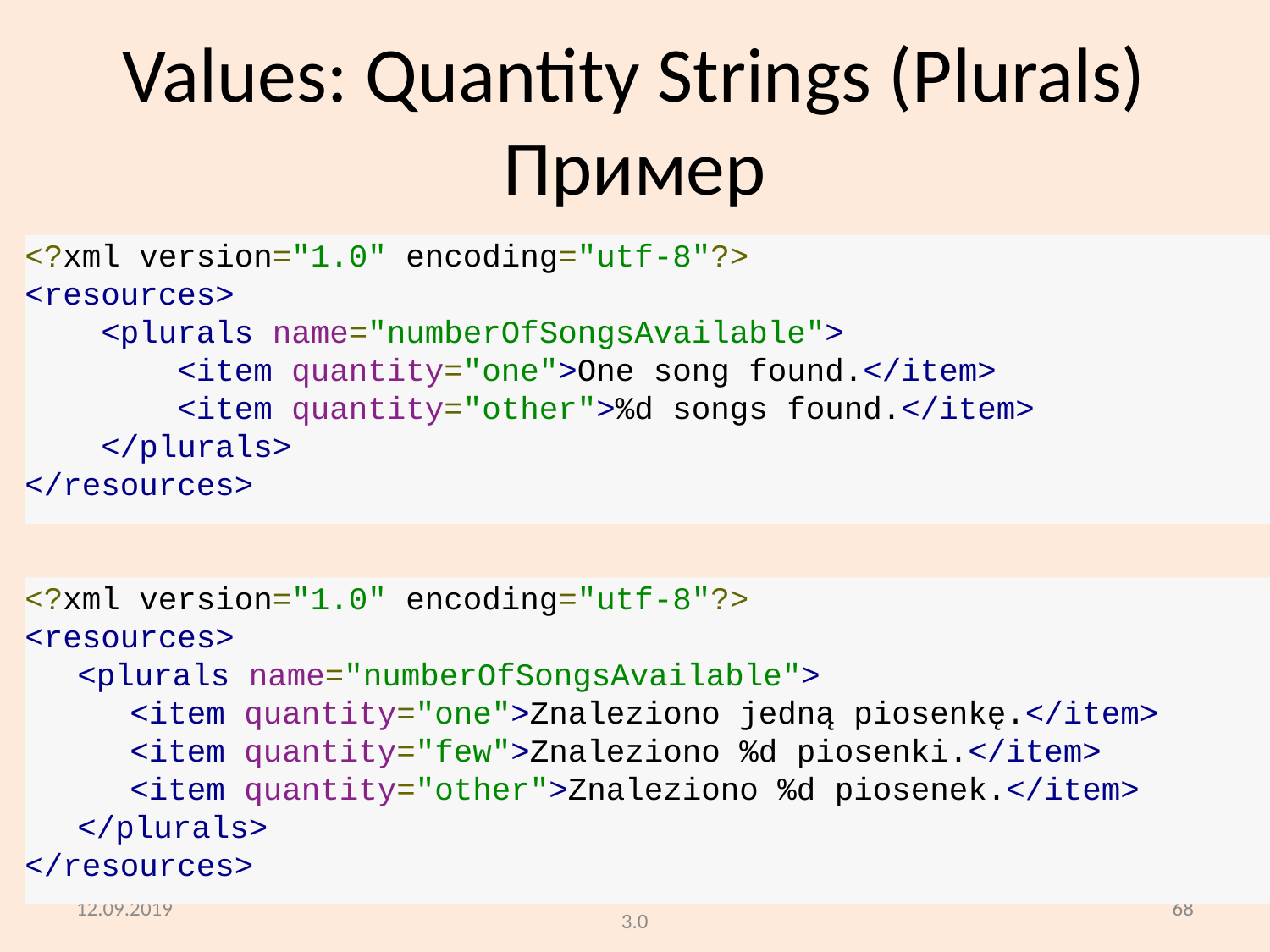

# Values: Quantity Strings (Plurals) Пример
<?xml version="1.0" encoding="utf-8"?>
<resources>
    <plurals name="numberOfSongsAvailable">
        <item quantity="one">One song found.</item>
        <item quantity="other">%d songs found.</item>
    </plurals>
</resources>
<?xml version="1.0" encoding="utf-8"?>
<resources>
    <plurals name="numberOfSongsAvailable">
        <item quantity="one">Znaleziono jedną piosenkę.</item>
        <item quantity="few">Znaleziono %d piosenki.</item>
        <item quantity="other">Znaleziono %d piosenek.</item>
    </plurals>
</resources>
12.09.2019
Creative Commons Attribution-ShareAlike 3.0
68